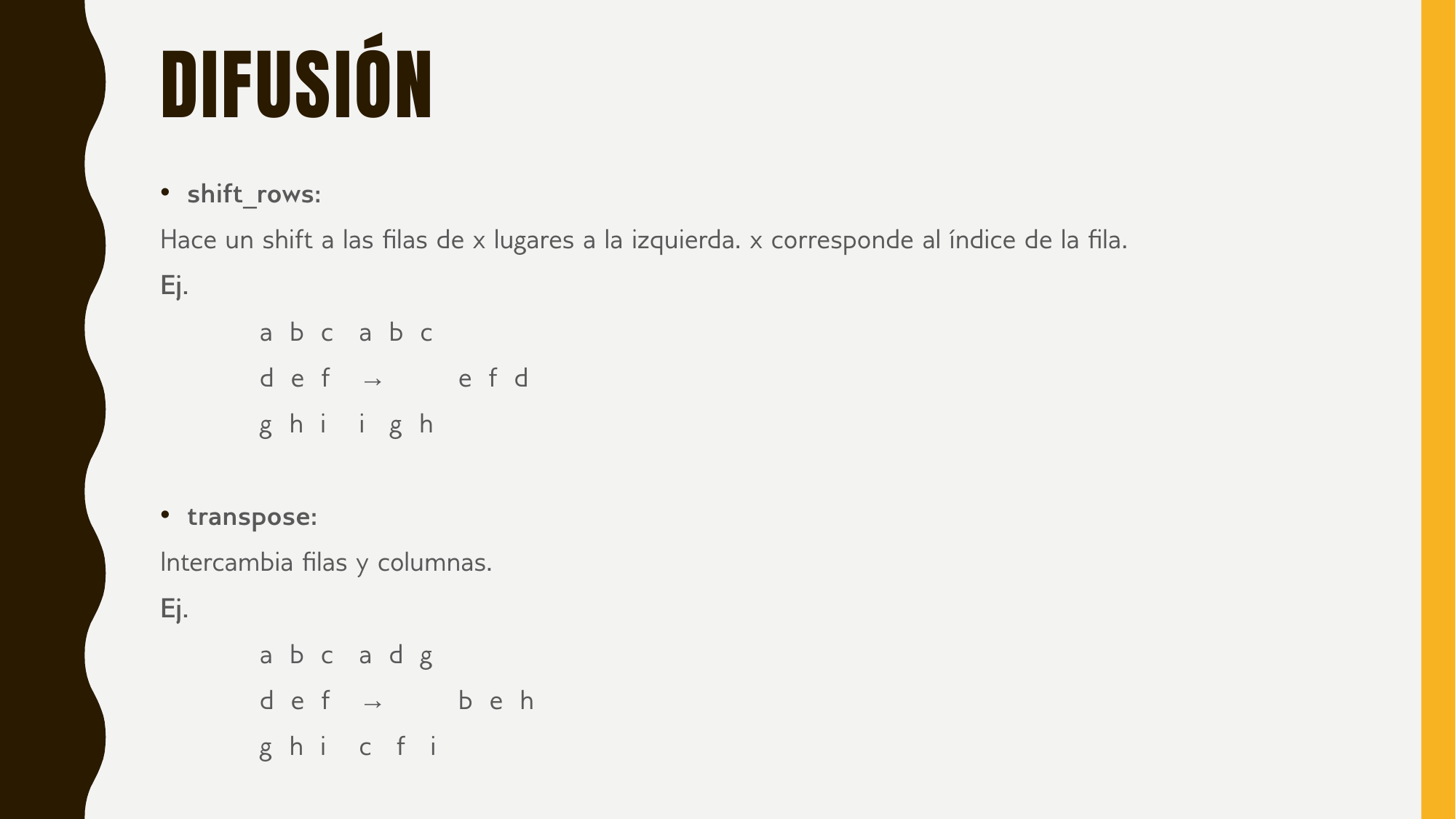

# Difusión
shift_rows:
Hace un shift a las filas de x lugares a la izquierda. x corresponde al índice de la fila.
Ej.
	a  b  c 		a  b  c
	d  e  f	→	e  f  d
	g  h  i		i   g  h

transpose:
Intercambia filas y columnas.
Ej.
	a  b  c 		a  d  g
	d  e  f	→	b  e  h
	g  h  i		c   f   i